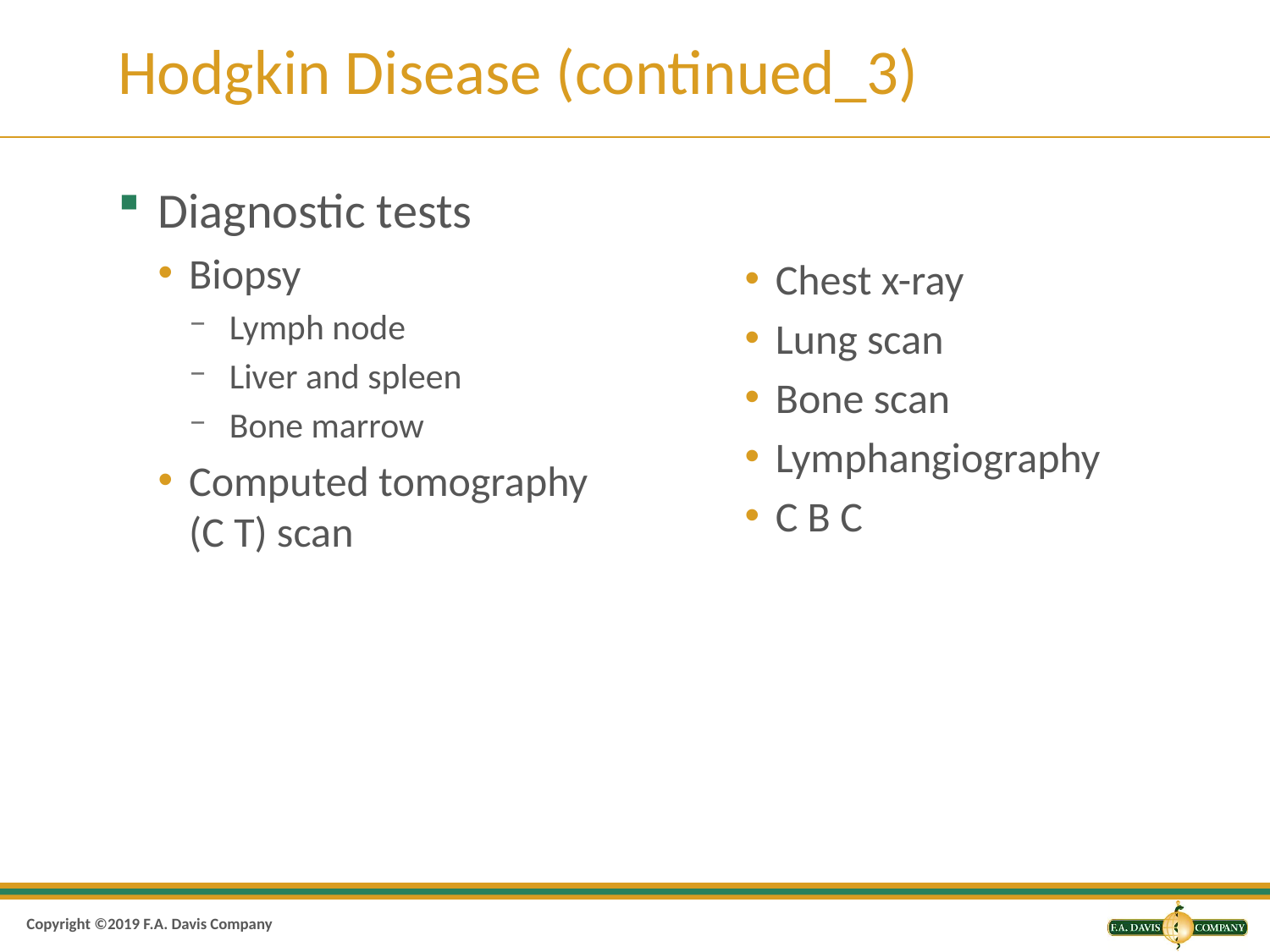

# Hodgkin Disease (continued_3)
Diagnostic tests
Biopsy
Lymph node
Liver and spleen
Bone marrow
Computed tomography (C T) scan
Chest x-ray
Lung scan
Bone scan
Lymphangiography
C B C